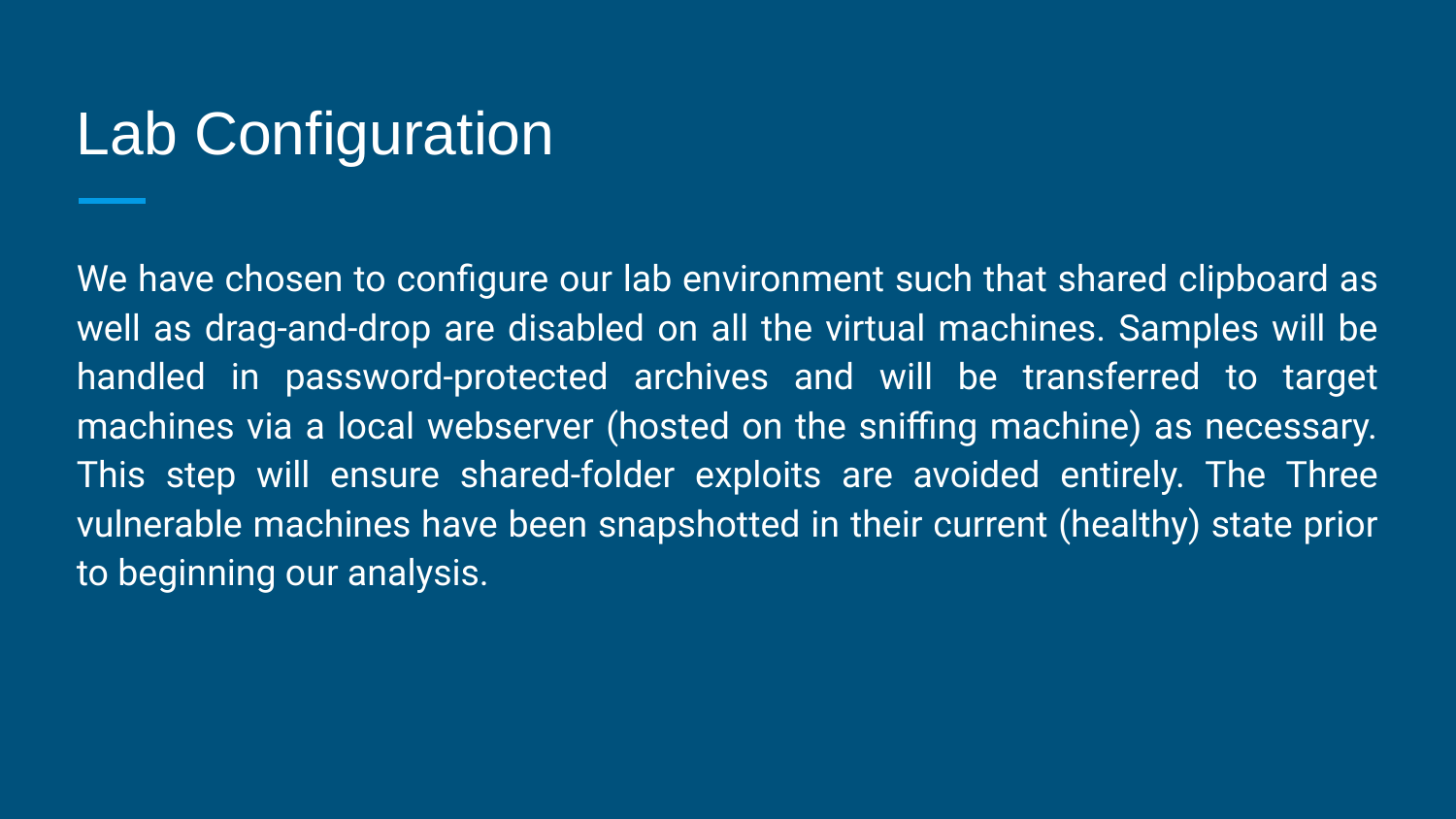

# Lab Configuration
We have chosen to configure our lab environment such that shared clipboard as well as drag-and-drop are disabled on all the virtual machines. Samples will be handled in password-protected archives and will be transferred to target machines via a local webserver (hosted on the sniffing machine) as necessary. This step will ensure shared-folder exploits are avoided entirely. The Three vulnerable machines have been snapshotted in their current (healthy) state prior to beginning our analysis.